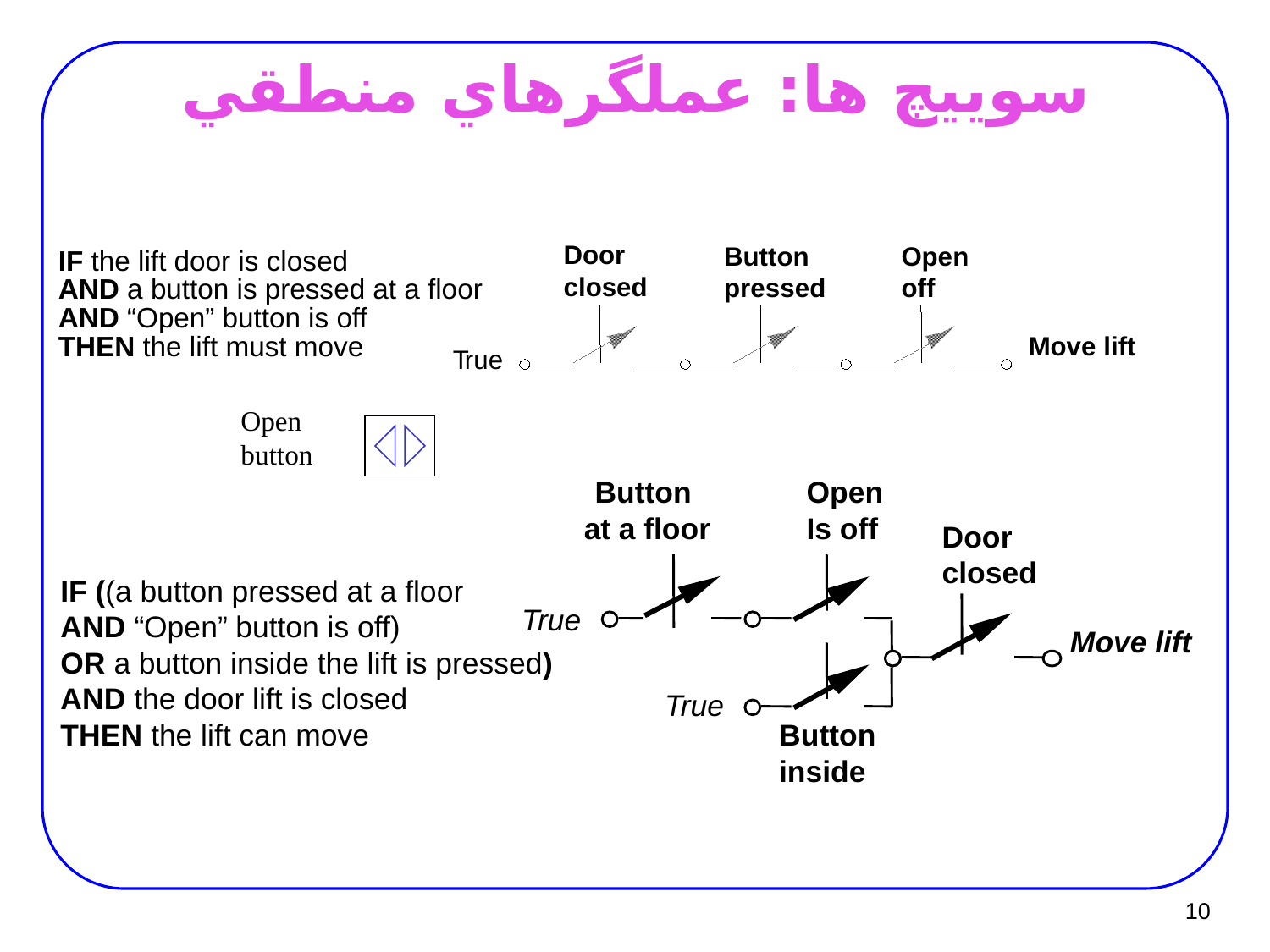

# سوييچ ها: عملگرهاي منطقي

Door
closed
Button
pressed
Open
off

IF the lift door is closed
AND a button is pressed at a floor
AND “Open” button is off
THEN the lift must move

Move lift

T
rue

Open button

Button
at a floor
Open
Is off

Door
closed

IF ((a button pressed at a floor
AND “Open” button is off)
OR a button inside the lift is pressed)
AND the door lift is closed
THEN the lift can move

True

Move lift

True

Button
inside
10